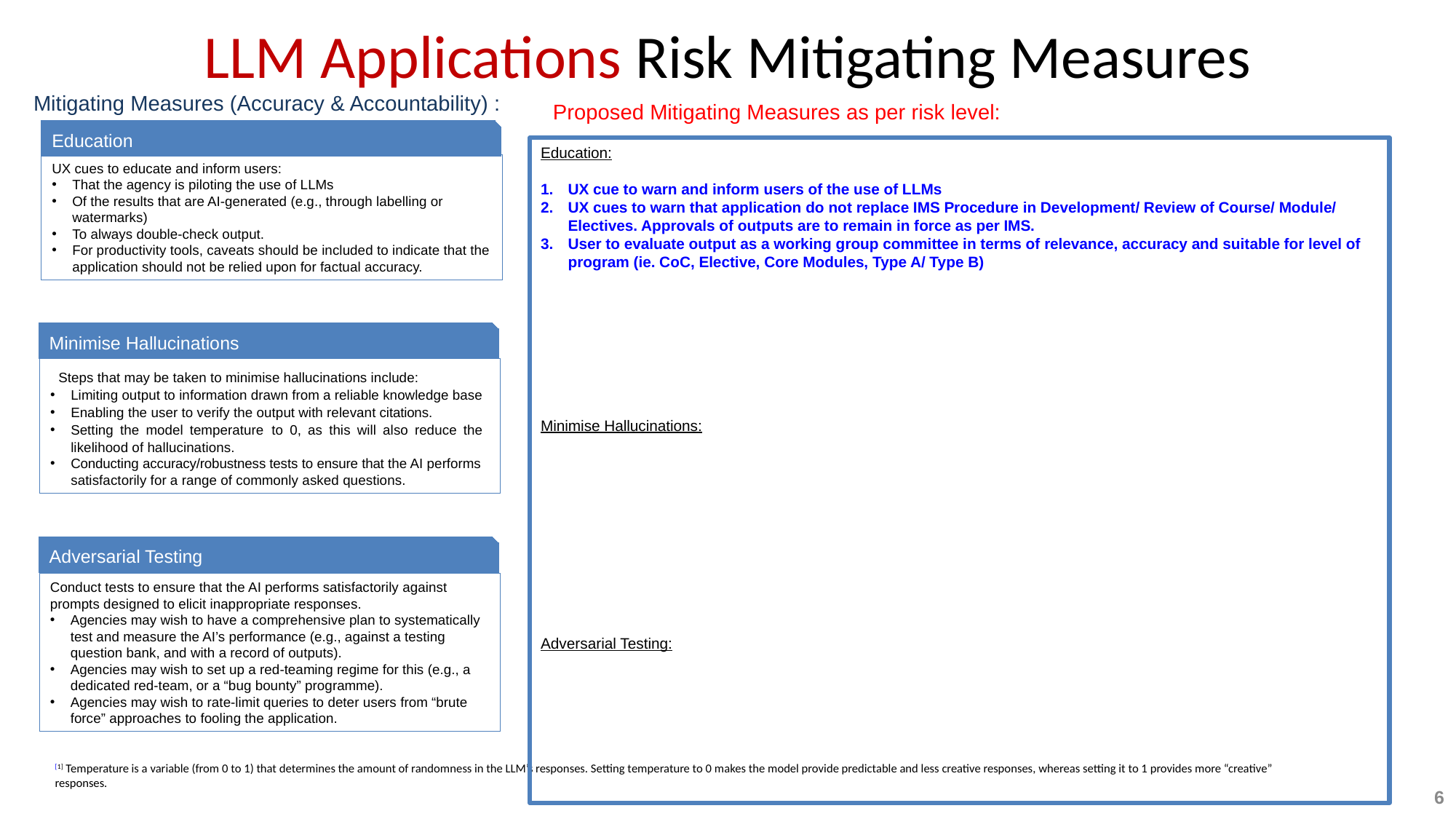

# LLM Applications Risk Mitigating Measures
Mitigating Measures (Accuracy & Accountability) :
Proposed Mitigating Measures as per risk level:
Education
UX cues to educate and inform users:
That the agency is piloting the use of LLMs
Of the results that are AI-generated (e.g., through labelling or watermarks)
To always double-check output.
For productivity tools, caveats should be included to indicate that the application should not be relied upon for factual accuracy.
Education:

UX cue to warn and inform users of the use of LLMs
UX cues to warn that application do not replace IMS Procedure in Development/ Review of Course/ Module/ Electives. Approvals of outputs are to remain in force as per IMS.
User to evaluate output as a working group committee in terms of relevance, accuracy and suitable for level of program (ie. CoC, Elective, Core Modules, Type A/ Type B)

Minimise Hallucinations:

Adversarial Testing:

Minimise Hallucinations
Steps that may be taken to minimise hallucinations include:
Limiting output to information drawn from a reliable knowledge base
Enabling the user to verify the output with relevant citations.
Setting the model temperature to 0, as this will also reduce the likelihood of hallucinations.
Conducting accuracy/robustness tests to ensure that the AI performs satisfactorily for a range of commonly asked questions.
Adversarial Testing
Conduct tests to ensure that the AI performs satisfactorily against prompts designed to elicit inappropriate responses.
Agencies may wish to have a comprehensive plan to systematically test and measure the AI’s performance (e.g., against a testing question bank, and with a record of outputs).
Agencies may wish to set up a red-teaming regime for this (e.g., a dedicated red-team, or a “bug bounty” programme).
Agencies may wish to rate-limit queries to deter users from “brute force” approaches to fooling the application.
[1] Temperature is a variable (from 0 to 1) that determines the amount of randomness in the LLM’s responses. Setting temperature to 0 makes the model provide predictable and less creative responses, whereas setting it to 1 provides more “creative” responses.
6